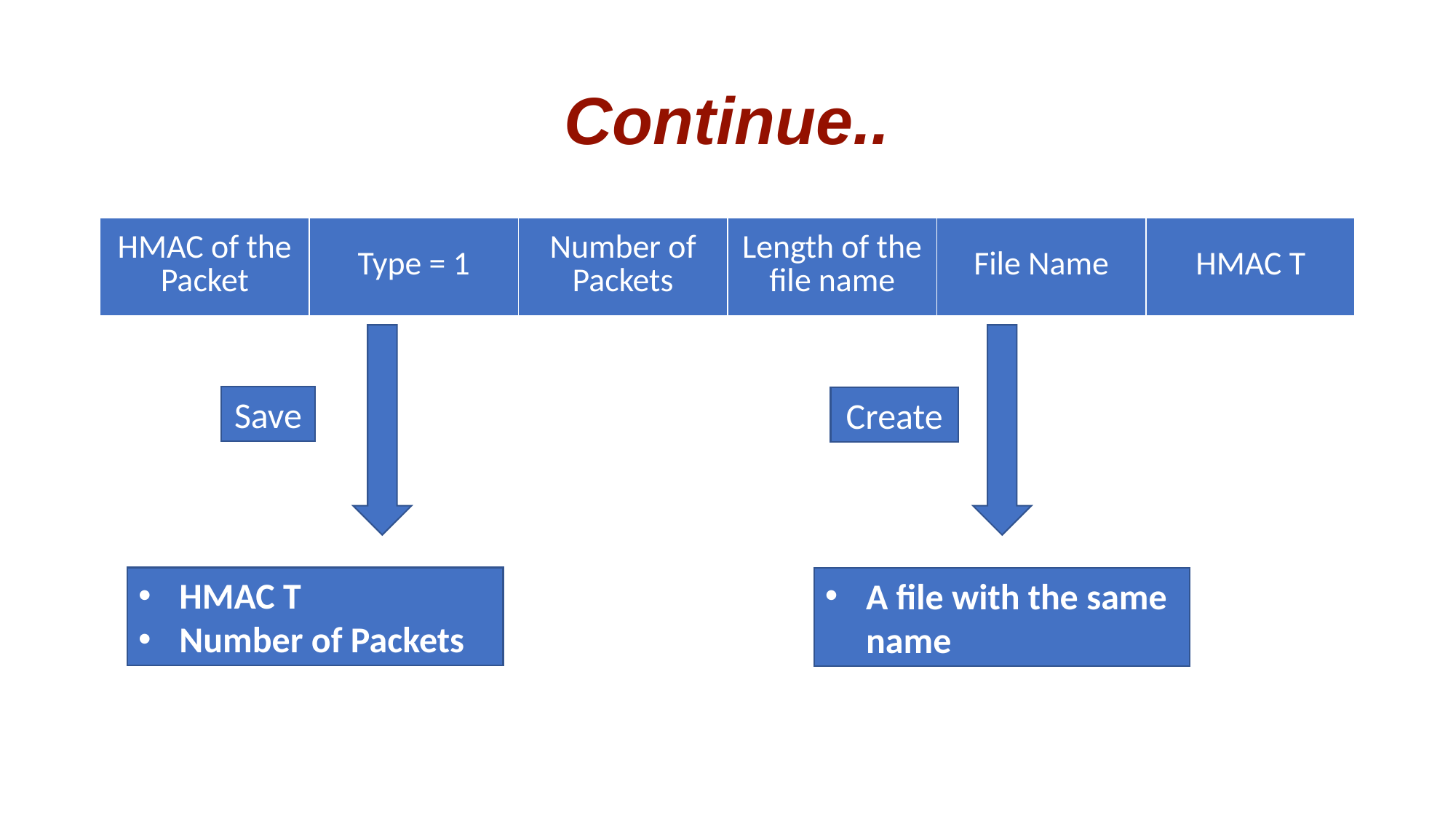

# Continue..

| HMAC of the Packet | Type = 1 | Number of Packets | Length of the file name | File Name | HMAC T |
| --- | --- | --- | --- | --- | --- |
Save
Create

HMAC T
Number of Packets
A file with the same name